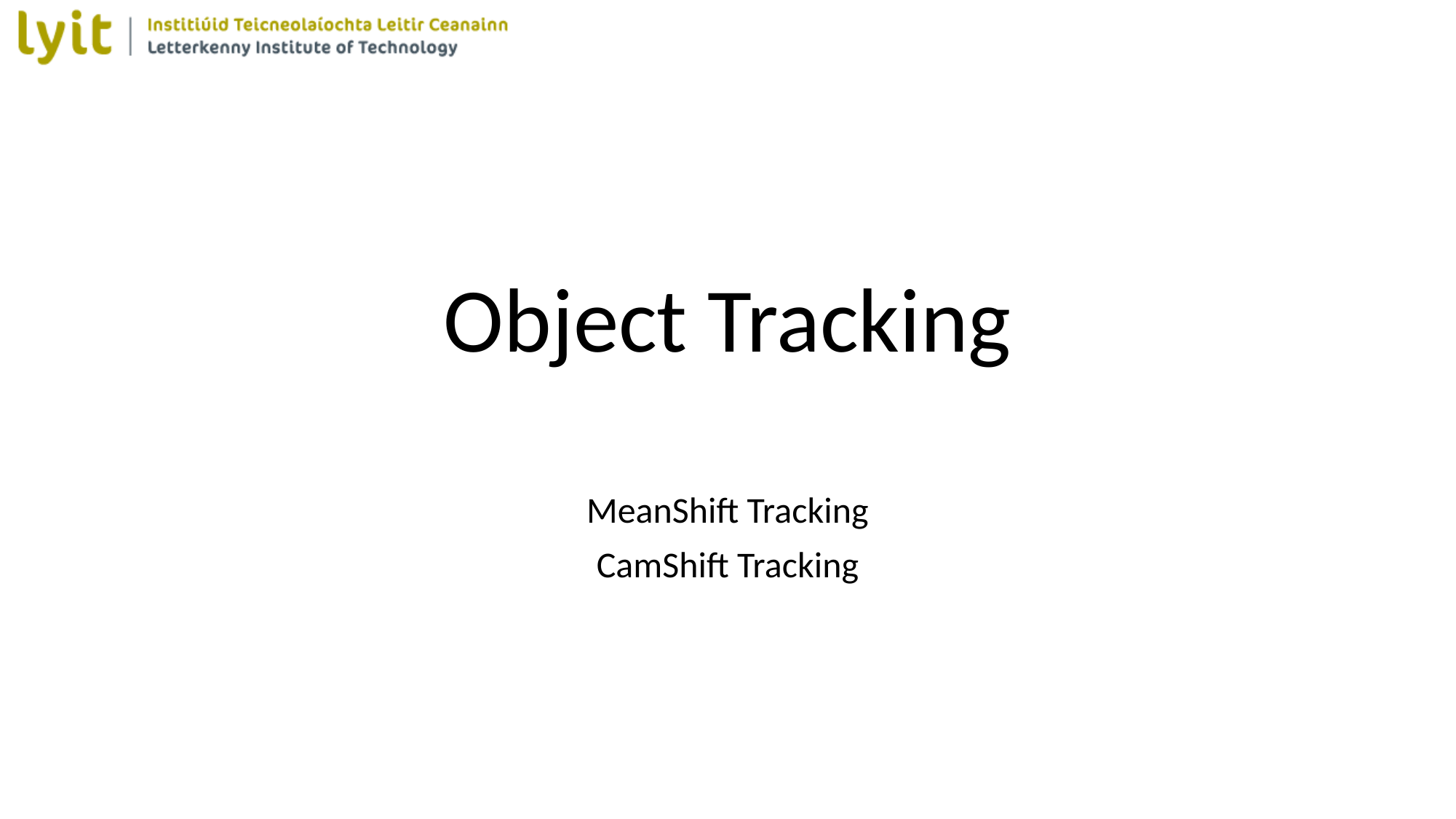

# Object Tracking
MeanShift Tracking
CamShift Tracking